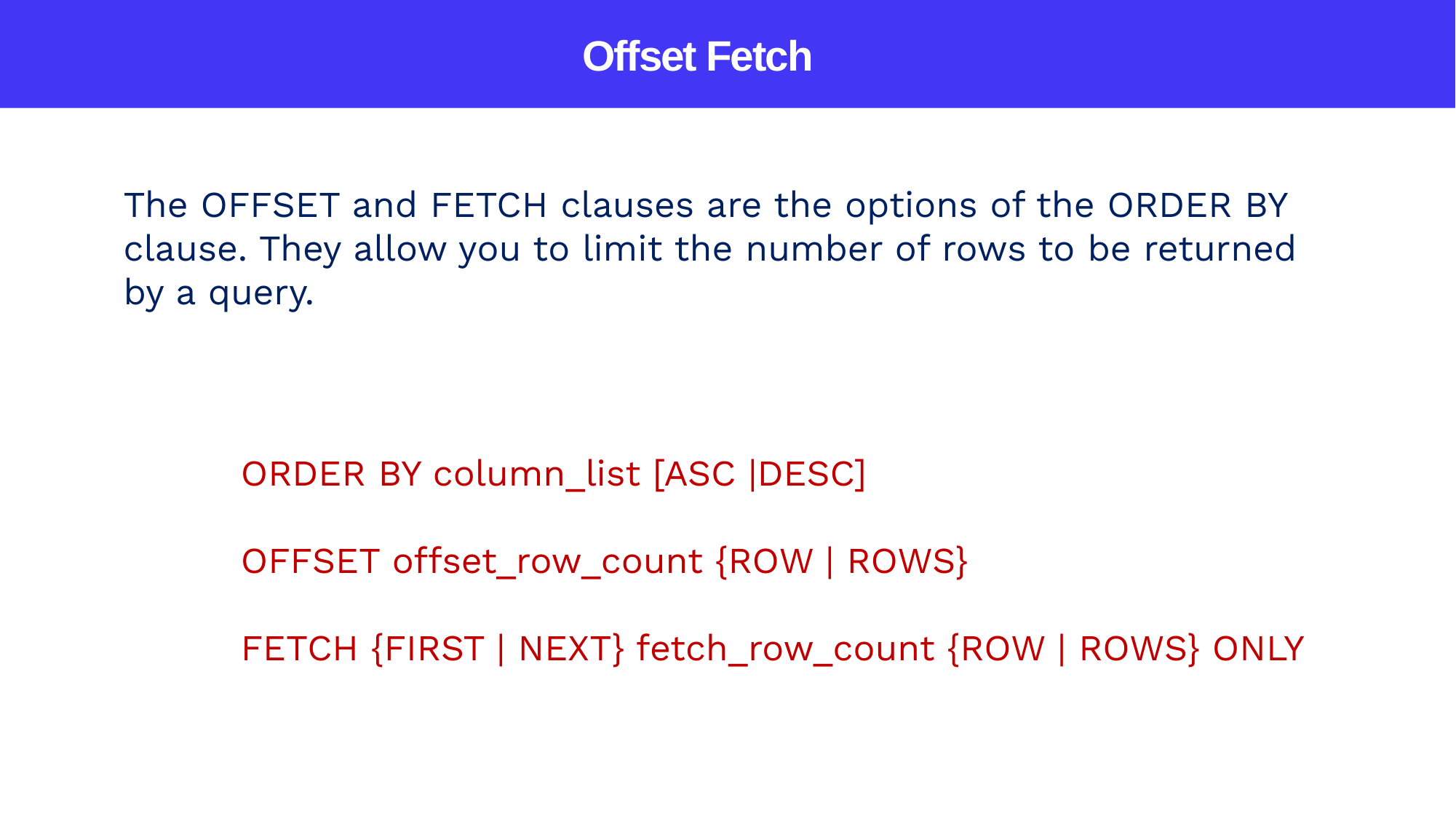

Offset Fetch
The OFFSET and FETCH clauses are the options of the ORDER BY clause. They allow you to limit the number of rows to be returned by a query.
SELECT
STATEMENT
ORDER BY column_list [ASC |DESC]

OFFSET offset_row_count {ROW | ROWS}

FETCH {FIRST | NEXT} fetch_row_count {ROW | ROWS} ONLY